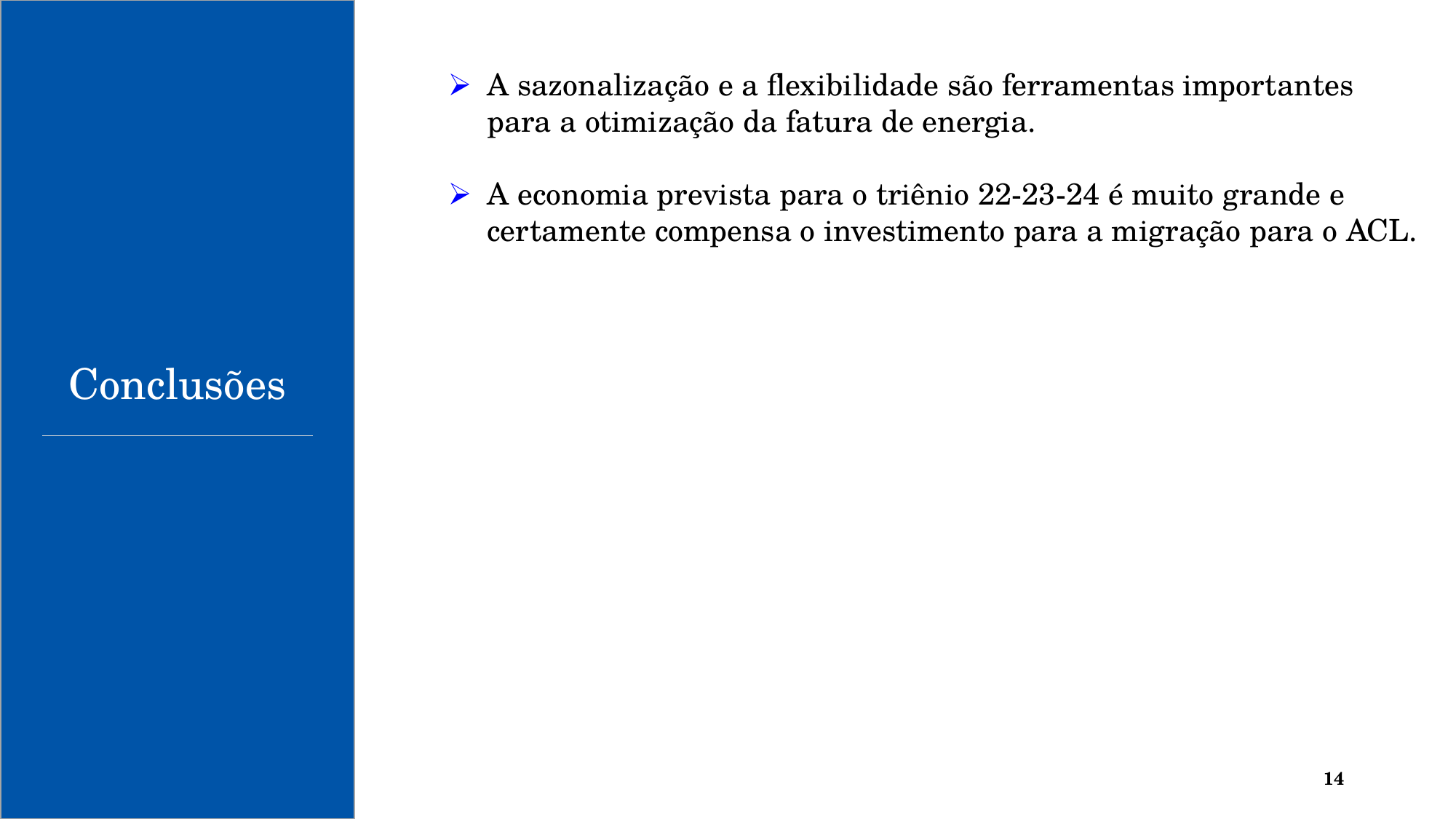

A sazonalização e a flexibilidade são ferramentas importantes para a otimização da fatura de energia.

A economia prevista para o triênio 22-23-24 é muito grande e certamente compensa o investimento para a migração para o ACL.

# Conclusões
14